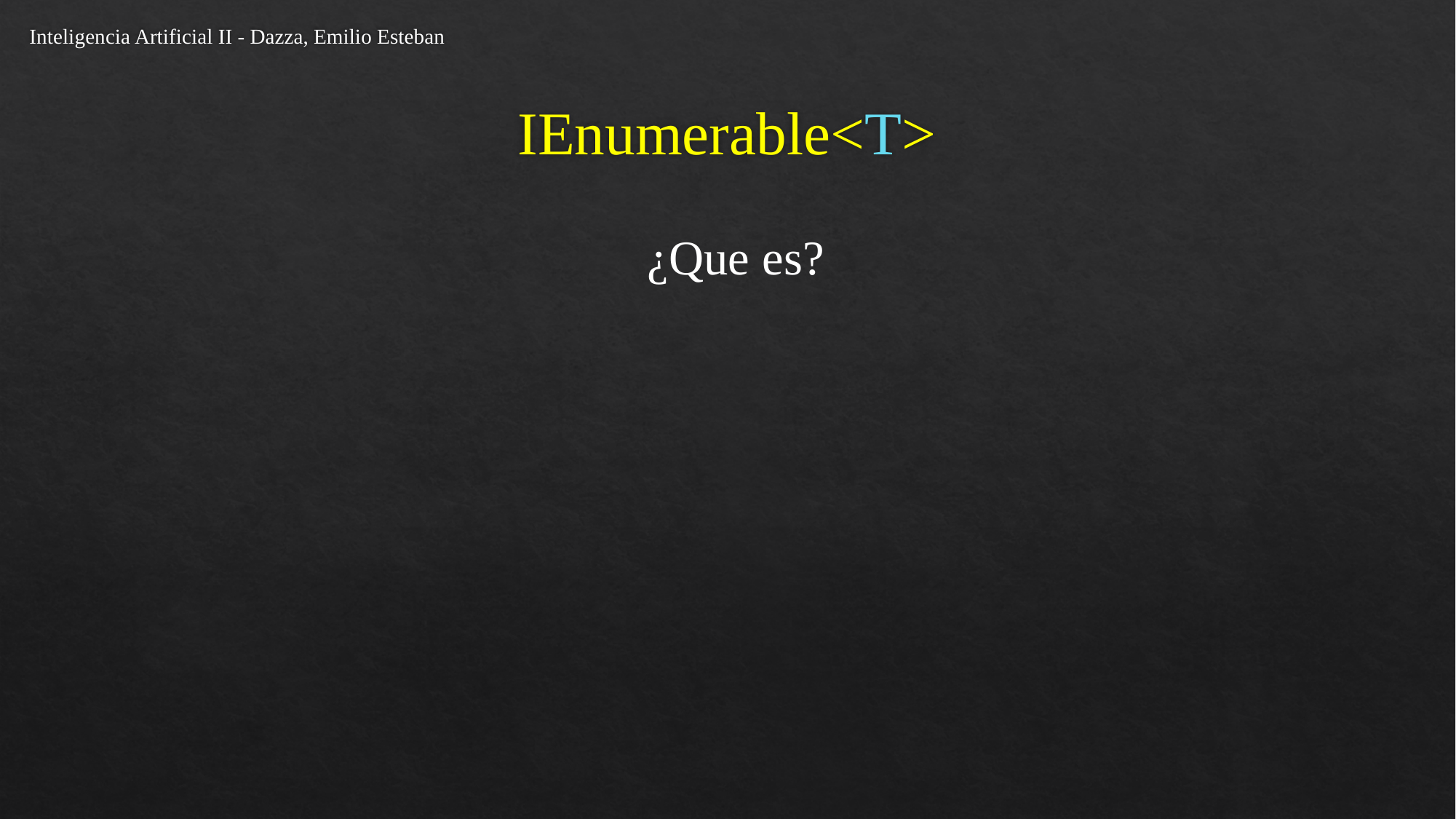

Inteligencia Artificial II - Dazza, Emilio Esteban
# IEnumerable<T>
¿Que es?